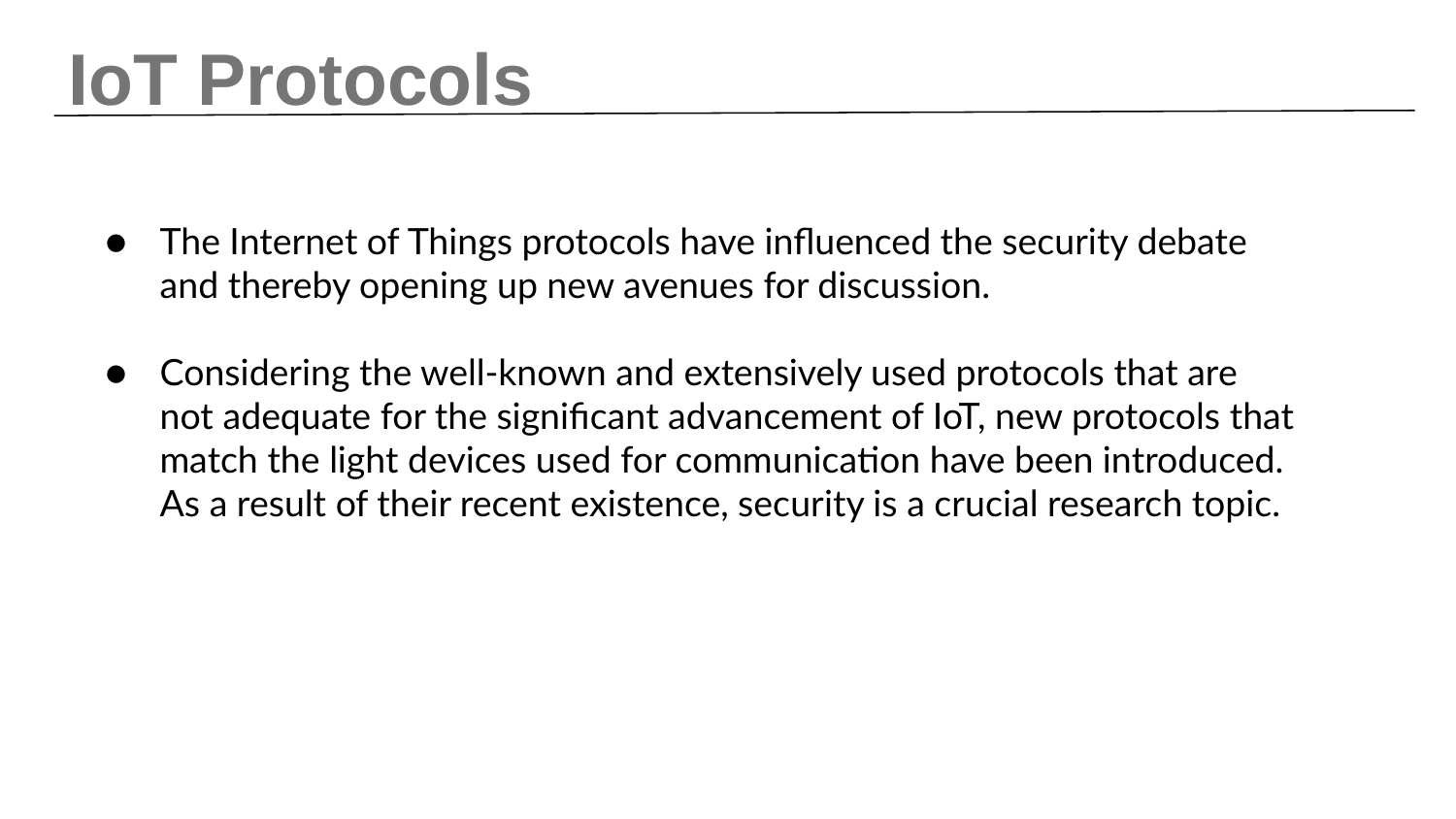

IoT Protocols

The Internet of Things protocols have influenced the security debate and thereby opening up new avenues for discussion.

Considering the well-known and extensively used protocols that are not adequate for the significant advancement of IoT, new protocols that match the light devices used for communication have been introduced. As a result of their recent existence, security is a crucial research topic.